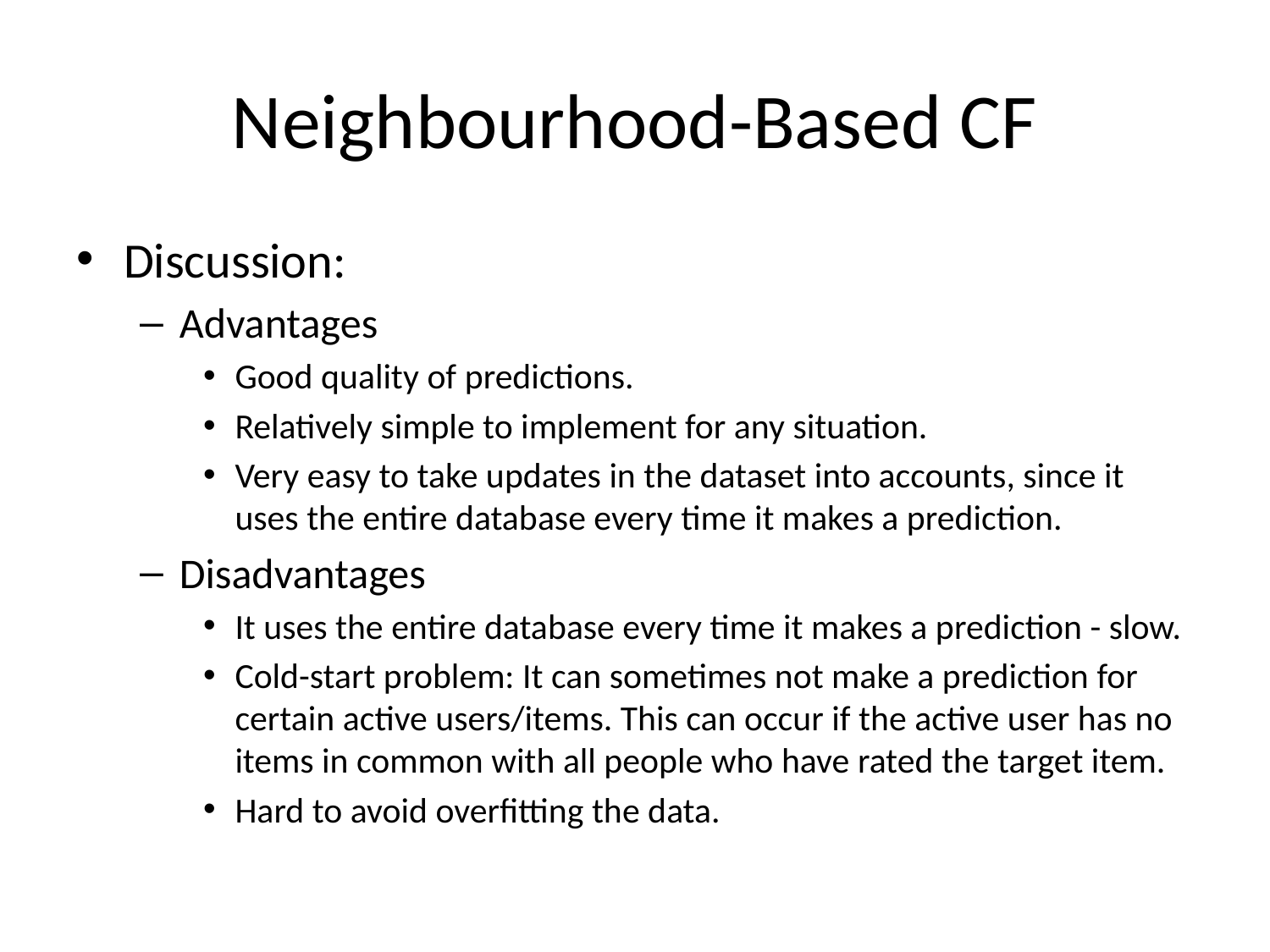

# Neighbourhood-Based CF
Discussion:
Advantages
Good quality of predictions.
Relatively simple to implement for any situation.
Very easy to take updates in the dataset into accounts, since it uses the entire database every time it makes a prediction.
Disadvantages
It uses the entire database every time it makes a prediction - slow.
Cold-start problem: It can sometimes not make a prediction for certain active users/items. This can occur if the active user has no items in common with all people who have rated the target item.
Hard to avoid overfitting the data.